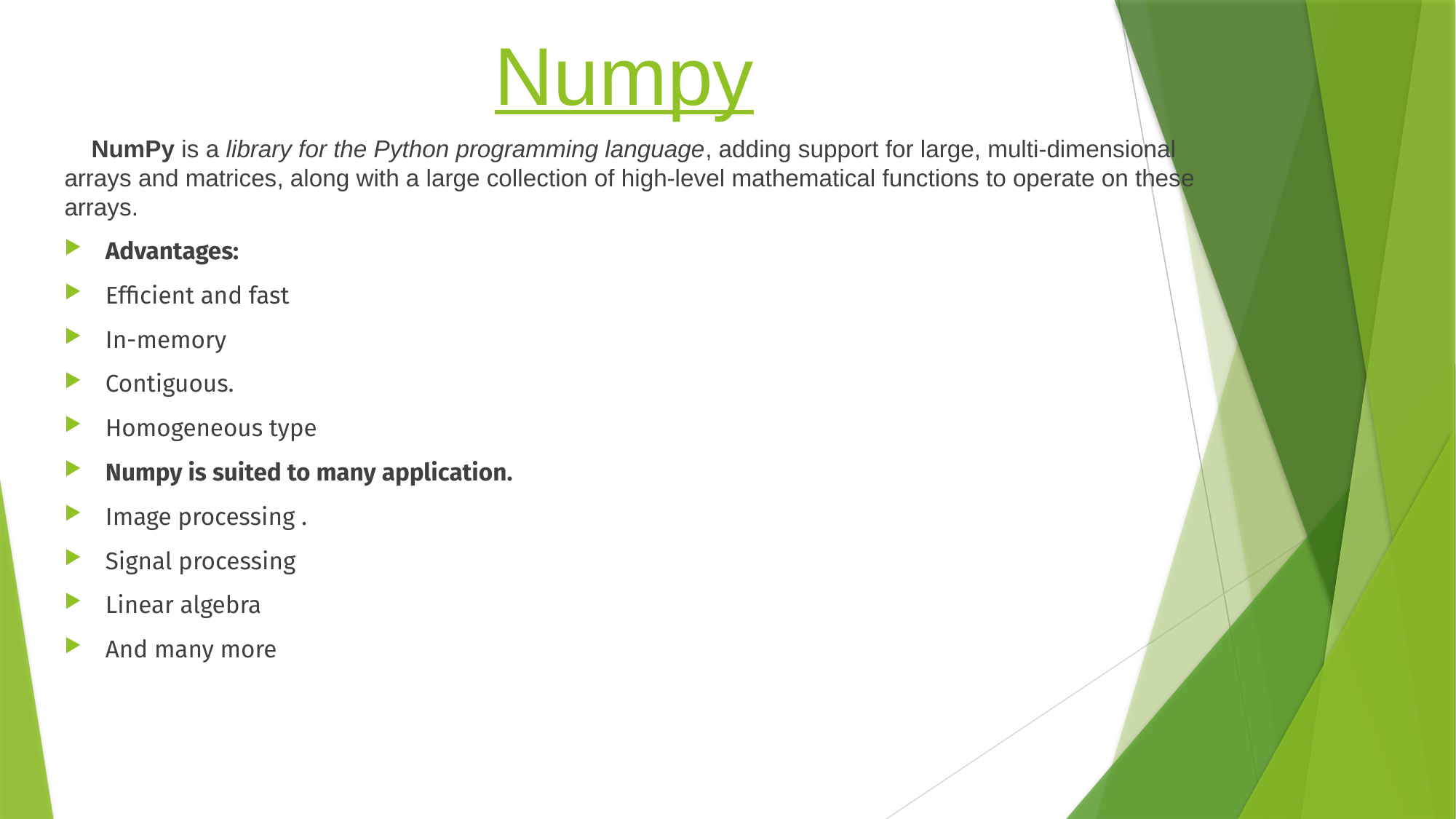

Numpy
    NumPy is a library for the Python programming language, adding support for large, multi-dimensional arrays and matrices, along with a large collection of high-level mathematical functions to operate on these arrays.
Advantages:
Efficient and fast
In-memory
Contiguous.
Homogeneous type
Numpy is suited to many application.
Image processing .
Signal processing
Linear algebra
And many more